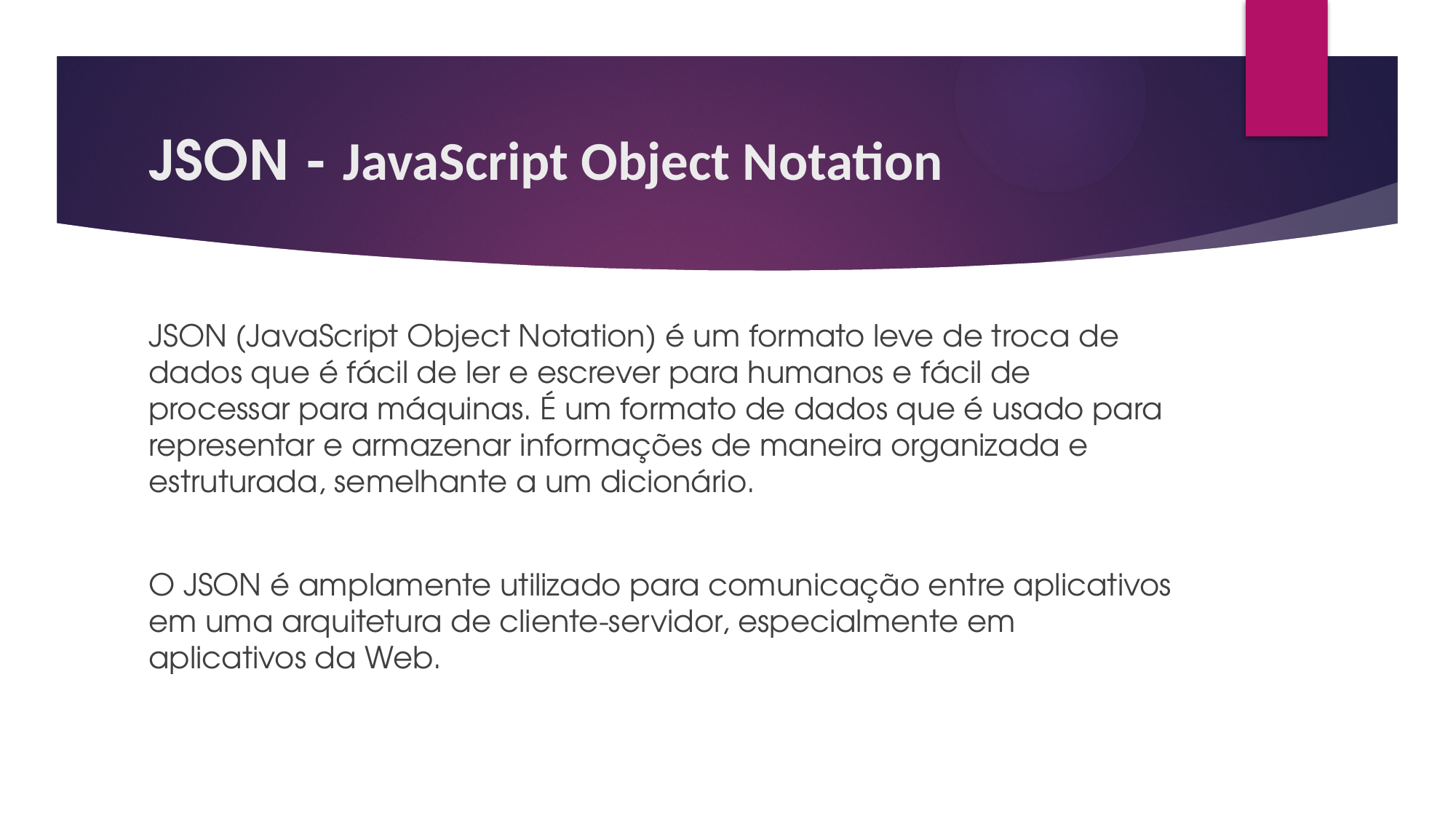

# JSON - JavaScript Object Notation
JSON (JavaScript Object Notation) é um formato leve de troca de dados que é fácil de ler e escrever para humanos e fácil de processar para máquinas. É um formato de dados que é usado para representar e armazenar informações de maneira organizada e estruturada, semelhante a um dicionário.

O JSON é amplamente utilizado para comunicação entre aplicativos em uma arquitetura de cliente-servidor, especialmente em aplicativos da Web.